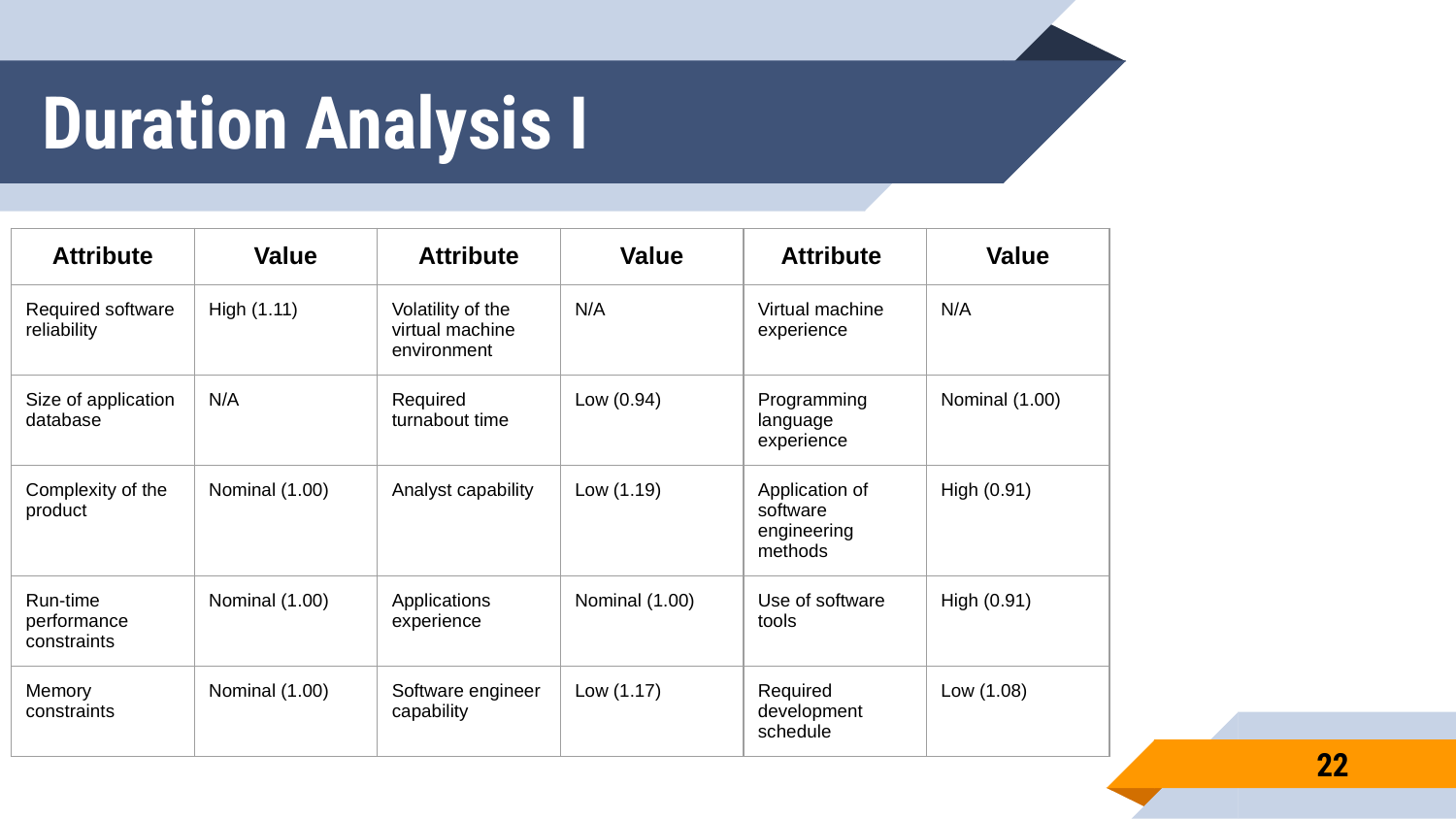

# Duration Analysis I
| Attribute | Value | Attribute | Value | Attribute | Value |
| --- | --- | --- | --- | --- | --- |
| Required software reliability | High (1.11) | Volatility of the virtual machine environment | N/A | Virtual machine experience | N/A |
| Size of application database | N/A | Required turnabout time | Low (0.94) | Programming language experience | Nominal (1.00) |
| Complexity of the product | Nominal (1.00) | Analyst capability | Low (1.19) | Application of software engineering methods | High (0.91) |
| Run-time performance constraints | Nominal (1.00) | Applications experience | Nominal (1.00) | Use of software tools | High (0.91) |
| Memory constraints | Nominal (1.00) | Software engineer capability | Low (1.17) | Required development schedule | Low (1.08) |
22